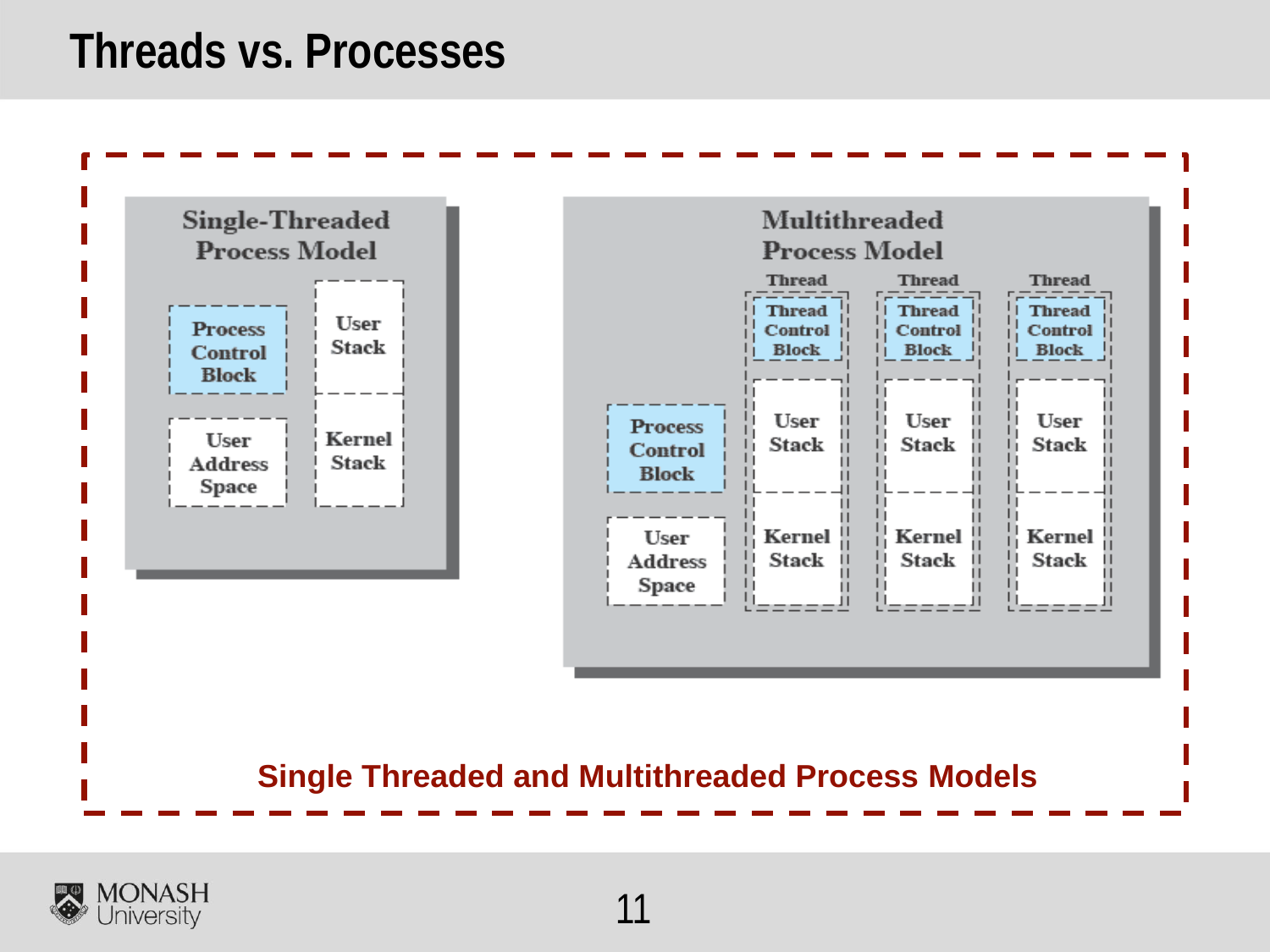

# Threads vs. Processes

Single Threaded and Multithreaded Process Models
11